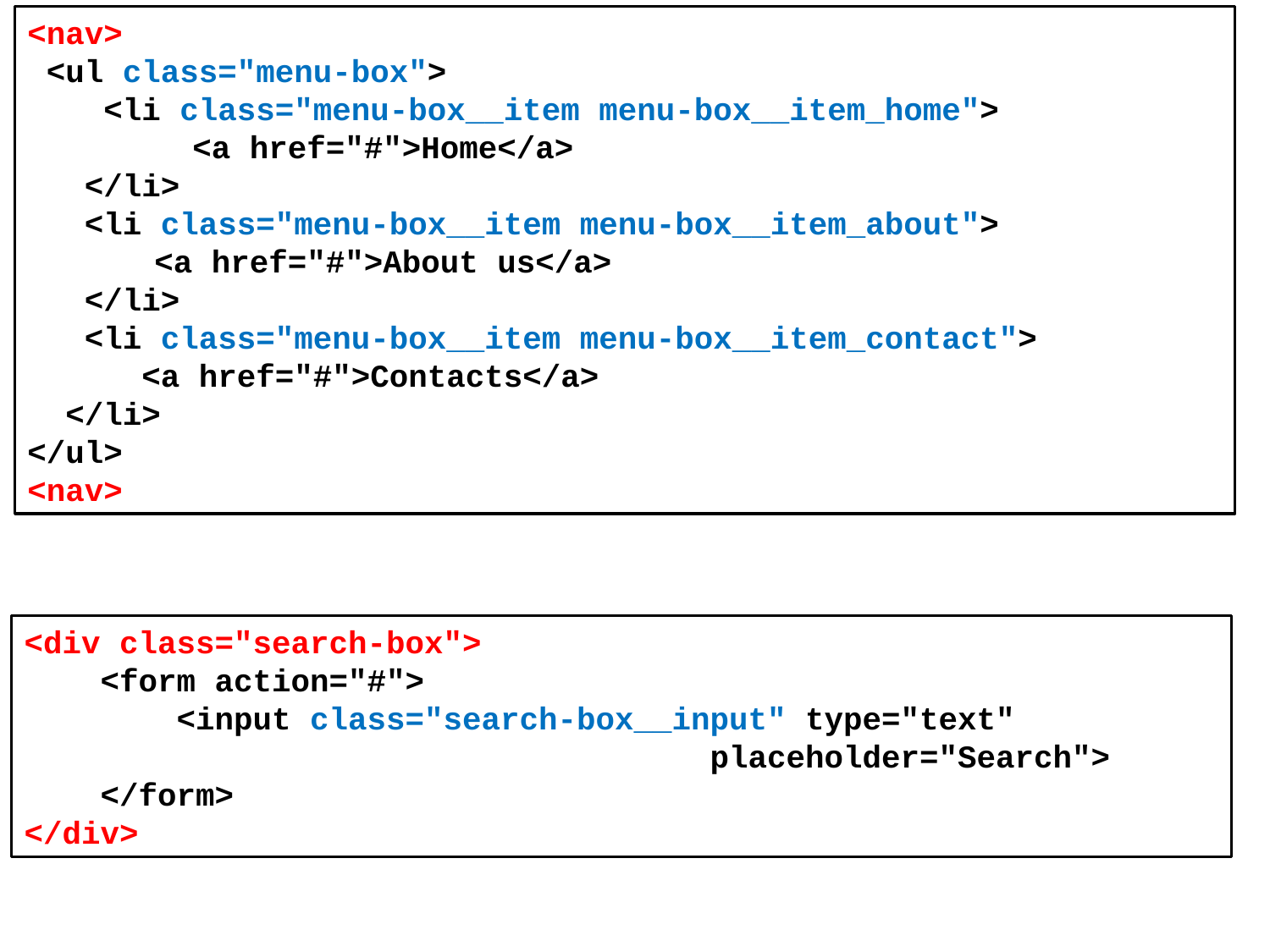

<nav>
 <ul class="menu-box">
    <li class="menu-box__item menu-box__item_home">
  	  <a href="#">Home</a>
   </li>
   <li class="menu-box__item menu-box__item_about">
  	<a href="#">About us</a>
   </li>
   <li class="menu-box__item menu-box__item_contact">
      <a href="#">Contacts</a>
  </li>
</ul>
<nav>
<div class="search-box">
    <form action="#">
        <input class="search-box__input" type="text"
                                    placeholder="Search">
    </form>
</div>